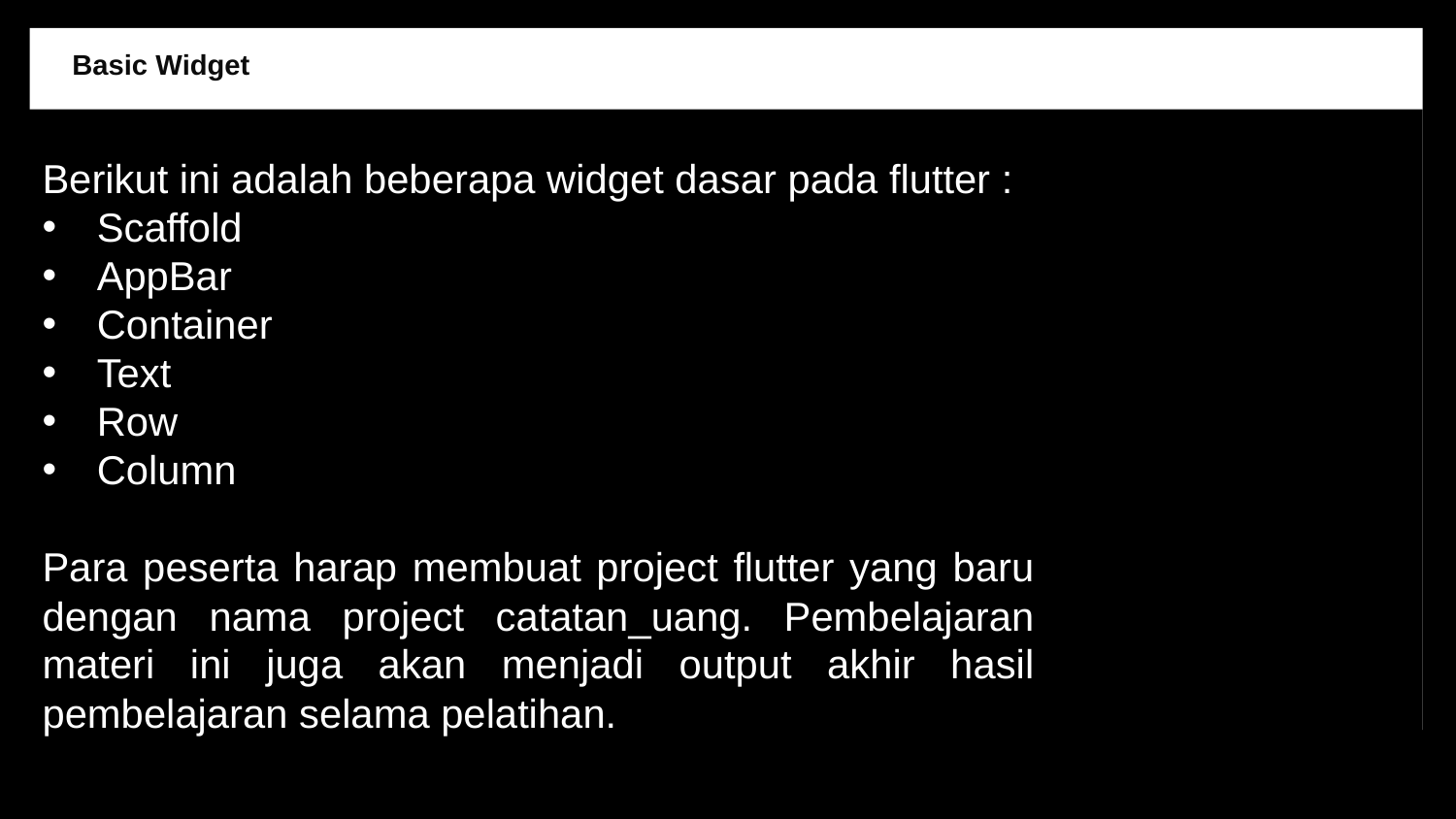

Basic Widget

Berikut ini adalah beberapa widget dasar pada flutter :
Scaffold
AppBar
Container
Text
Row
Column

Para peserta harap membuat project flutter yang baru dengan nama project catatan_uang. Pembelajaran materi ini juga akan menjadi output akhir hasil pembelajaran selama pelatihan.